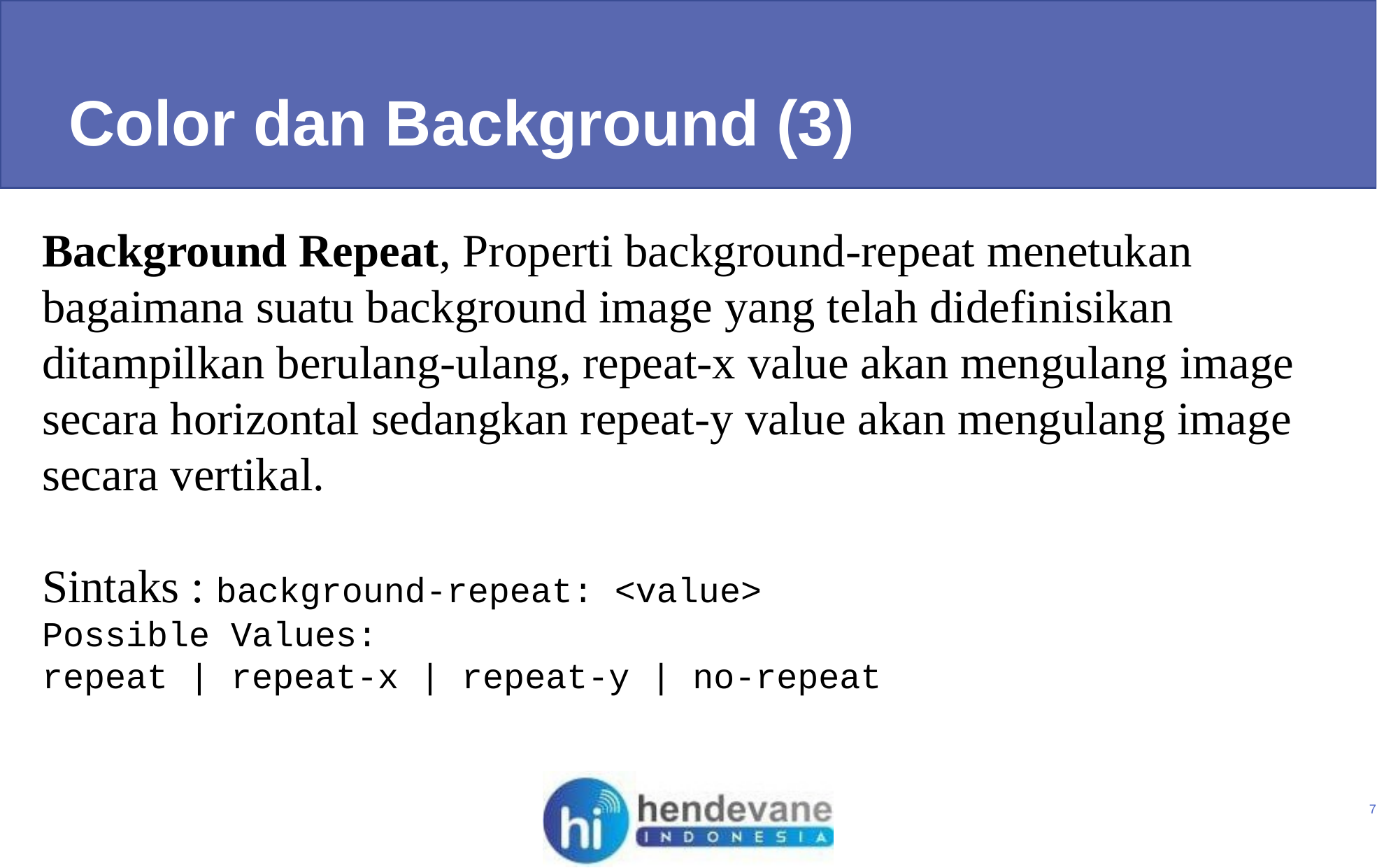

Color dan Background (3)

Background Repeat, Properti background-repeat menetukan bagaimana suatu background image yang telah didefinisikan ditampilkan berulang-ulang, repeat-x value akan mengulang image secara horizontal sedangkan repeat-y value akan mengulang image secara vertikal.

Sintaks : background-repeat: <value>
Possible Values:
repeat | repeat-x | repeat-y | no-repeat

7